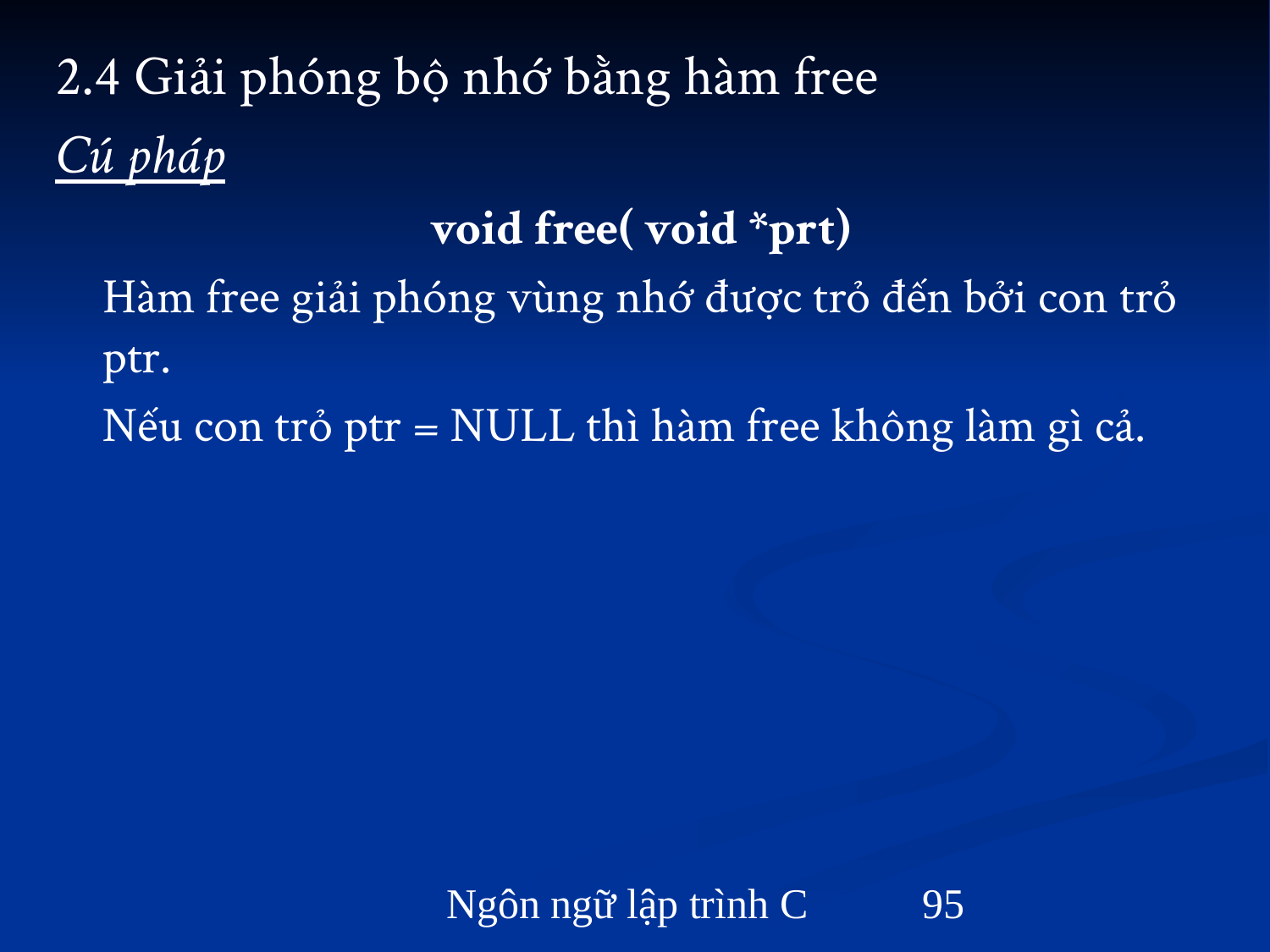

2.4 Giải phóng bộ nhớ bằng hàm free
Cú pháp
void free( void *prt)
	Hàm free giải phóng vùng nhớ được trỏ đến bởi con trỏ ptr.
	Nếu con trỏ ptr = NULL thì hàm free không làm gì cả.

Ngôn ngữ lập trình C
95